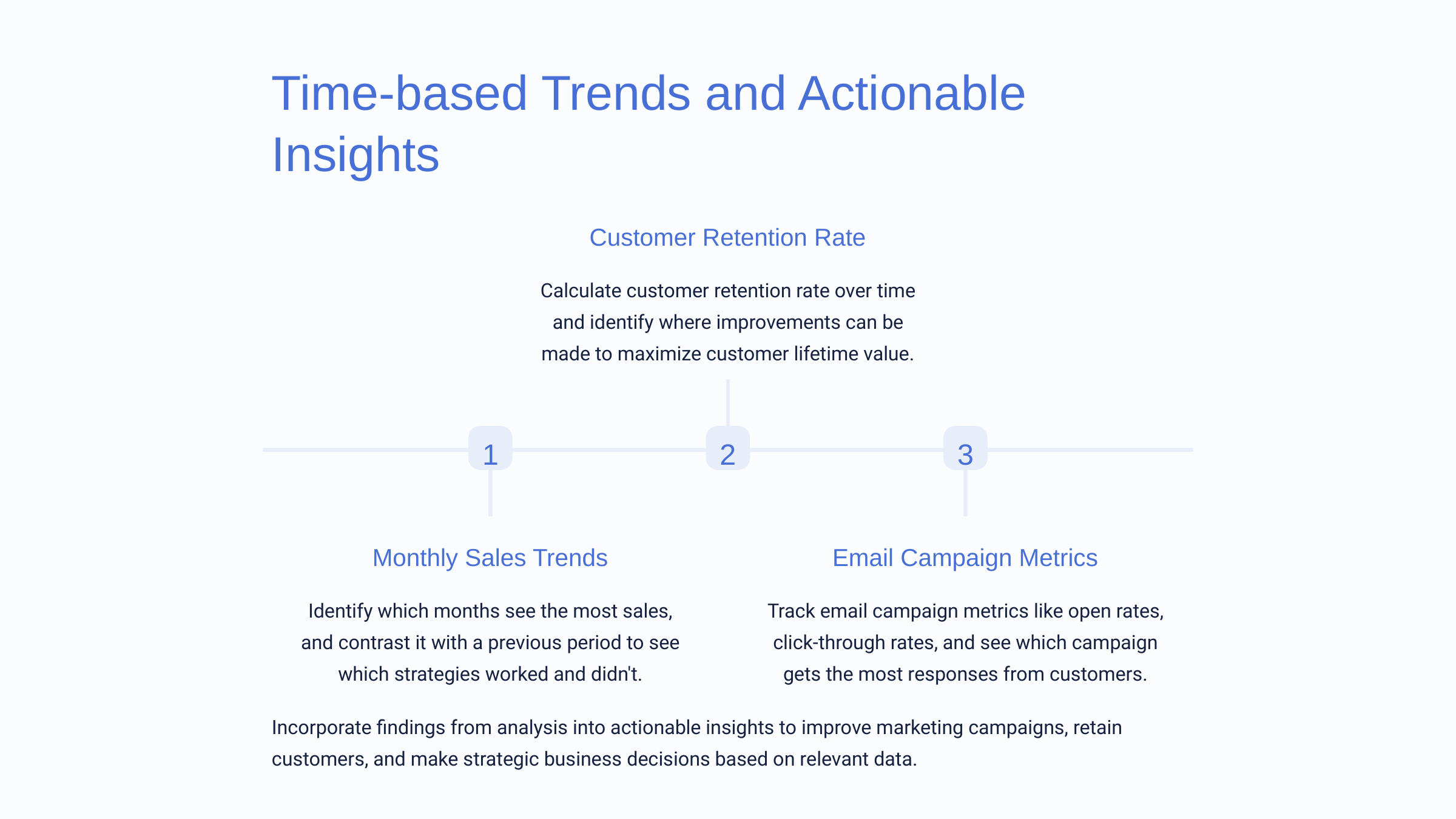

Time-based Trends and Actionable Insights
Customer Retention Rate
Calculate customer retention rate over time and identify where improvements can be made to maximize customer lifetime value.

1
2
3

Monthly Sales Trends
Email Campaign Metrics
Identify which months see the most sales, and contrast it with a previous period to see which strategies worked and didn't.
Track email campaign metrics like open rates, click-through rates, and see which campaign gets the most responses from customers.
Incorporate findings from analysis into actionable insights to improve marketing campaigns, retain customers, and make strategic business decisions based on relevant data.